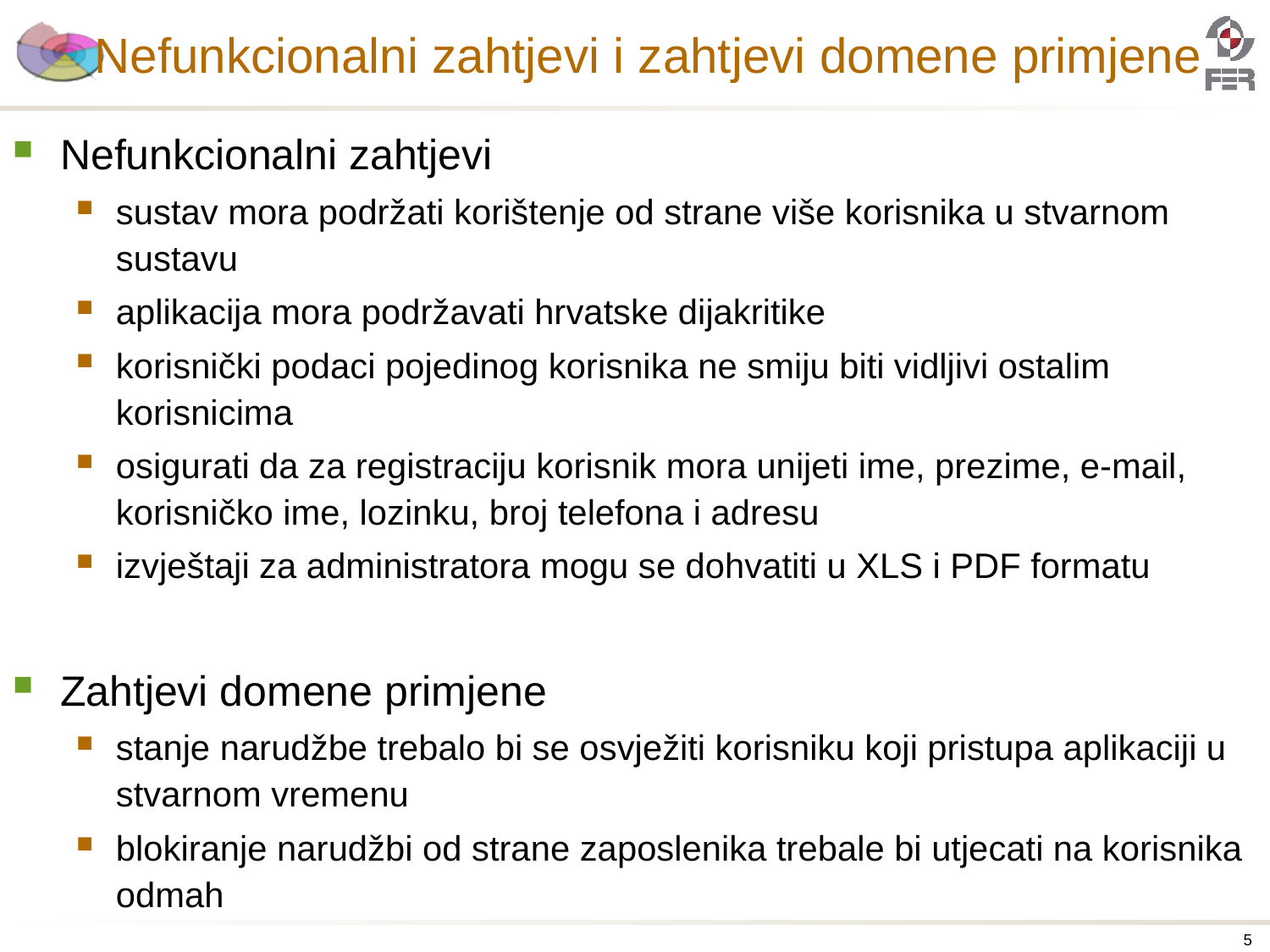

# Nefunkcionalni zahtjevi i zahtjevi domene primjene
Nefunkcionalni zahtjevi
sustav mora podržati korištenje od strane više korisnika u stvarnom sustavu
aplikacija mora podržavati hrvatske dijakritike
korisnički podaci pojedinog korisnika ne smiju biti vidljivi ostalim korisnicima
osigurati da za registraciju korisnik mora unijeti ime, prezime, e-mail, korisničko ime, lozinku, broj telefona i adresu
izvještaji za administratora mogu se dohvatiti u XLS i PDF formatu

Zahtjevi domene primjene
stanje narudžbe trebalo bi se osvježiti korisniku koji pristupa aplikaciji u stvarnom vremenu
blokiranje narudžbi od strane zaposlenika trebale bi utjecati na korisnika odmah

5